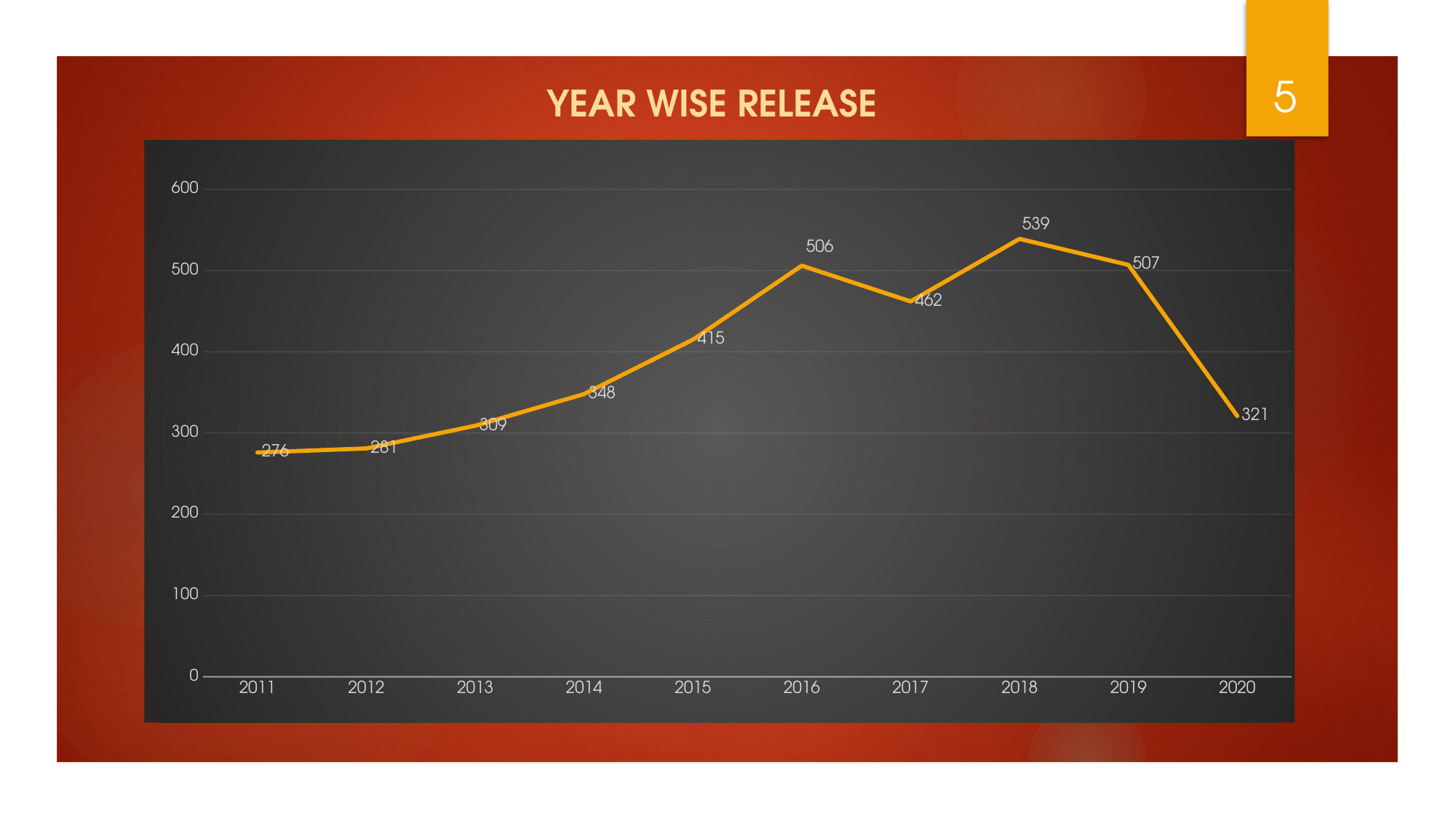

5
Year wise Release

### Chart

| Category | Total |
|---|---|
| 2011 | 276.0 |
| 2012 | 281.0 |
| 2013 | 309.0 |
| 2014 | 348.0 |
| 2015 | 415.0 |
| 2016 | 506.0 |
| 2017 | 462.0 |
| 2018 | 539.0 |
| 2019 | 507.0 |
| 2020 | 321.0 |